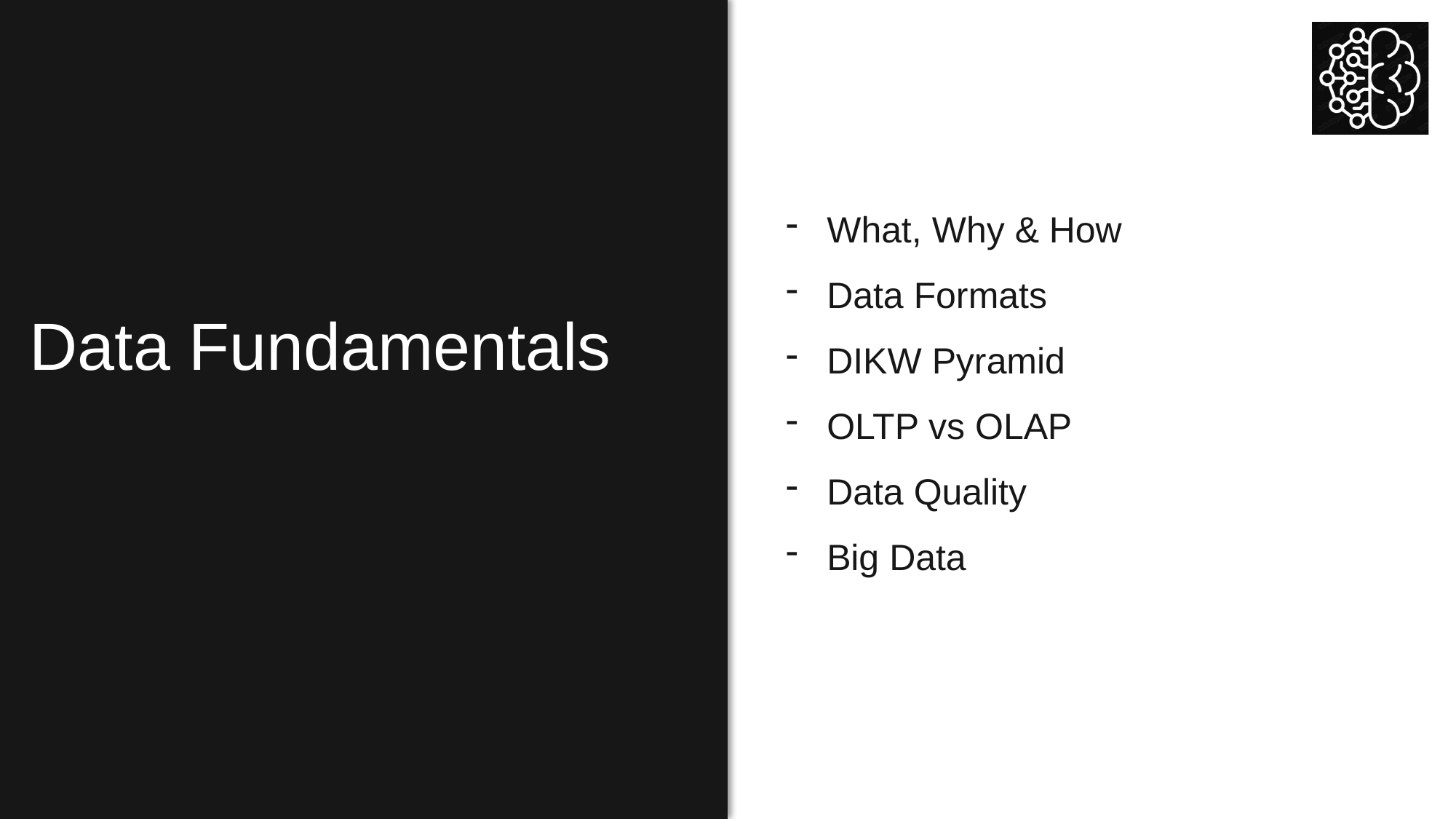

What, Why & How
Data Formats
DIKW Pyramid
OLTP vs OLAP
Data Quality
Big Data

Data Fundamentals